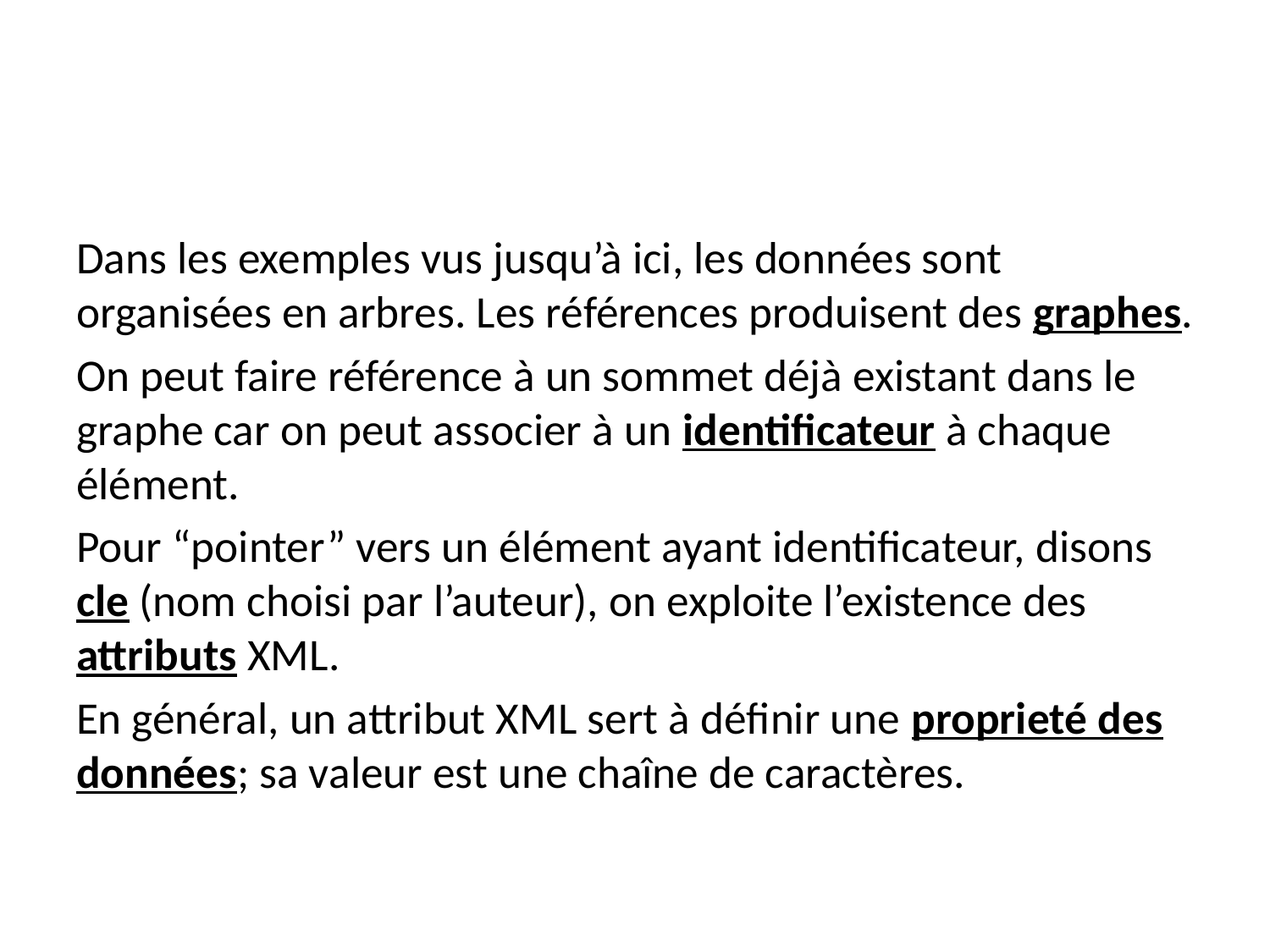

Dans les exemples vus jusqu’à ici, les données sont organisées en arbres. Les références produisent des graphes.
On peut faire référence à un sommet déjà existant dans le graphe car on peut associer à un identificateur à chaque élément.
Pour “pointer” vers un élément ayant identificateur, disons cle (nom choisi par l’auteur), on exploite l’existence des attributs XML.
En général, un attribut XML sert à définir une proprieté des données; sa valeur est une chaîne de caractères.